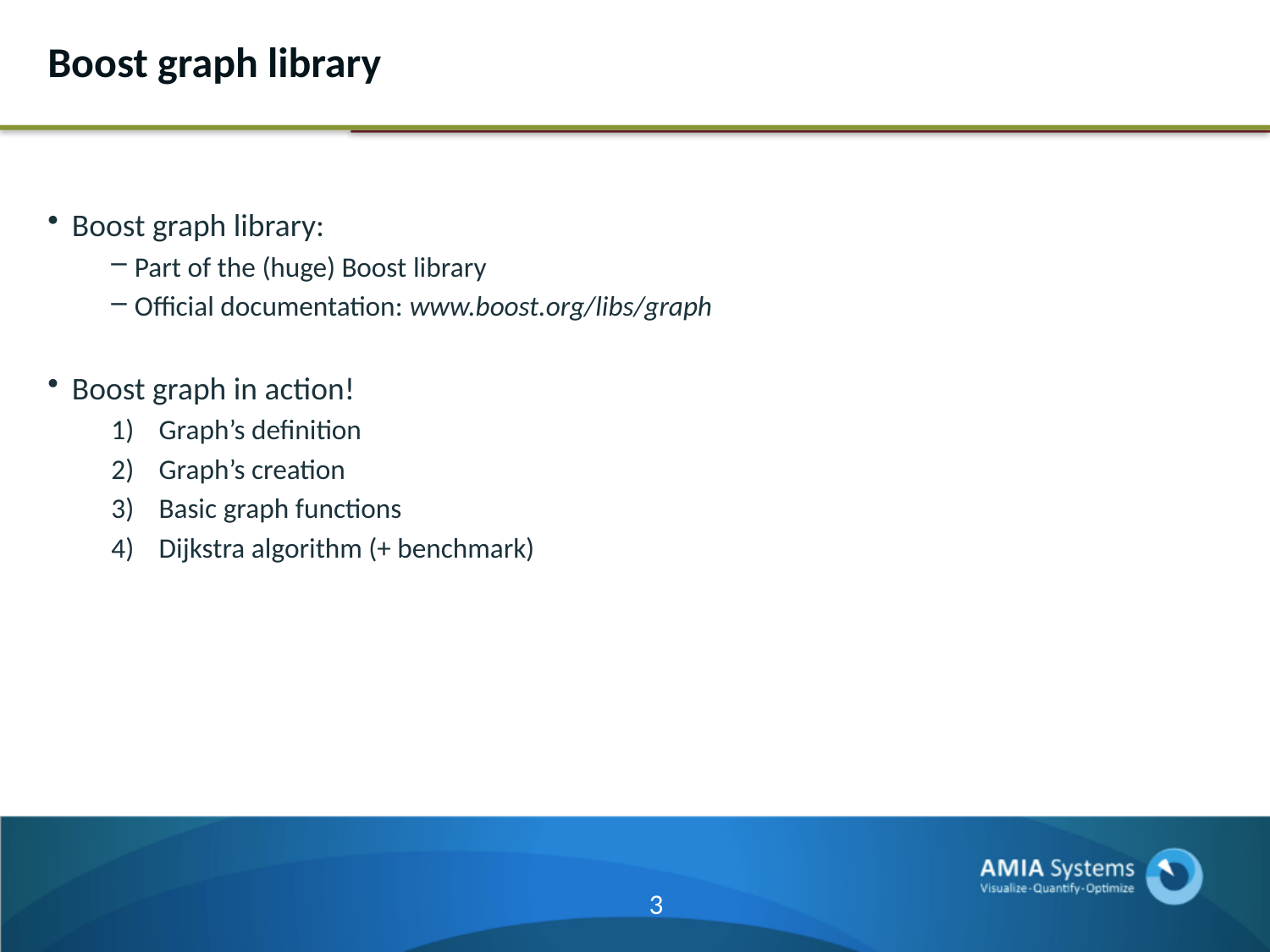

# Boost graph library

Boost graph library:
Part of the (huge) Boost library
Official documentation: www.boost.org/libs/graph

Boost graph in action!
Graph’s definition
Graph’s creation
Basic graph functions
Dijkstra algorithm (+ benchmark)